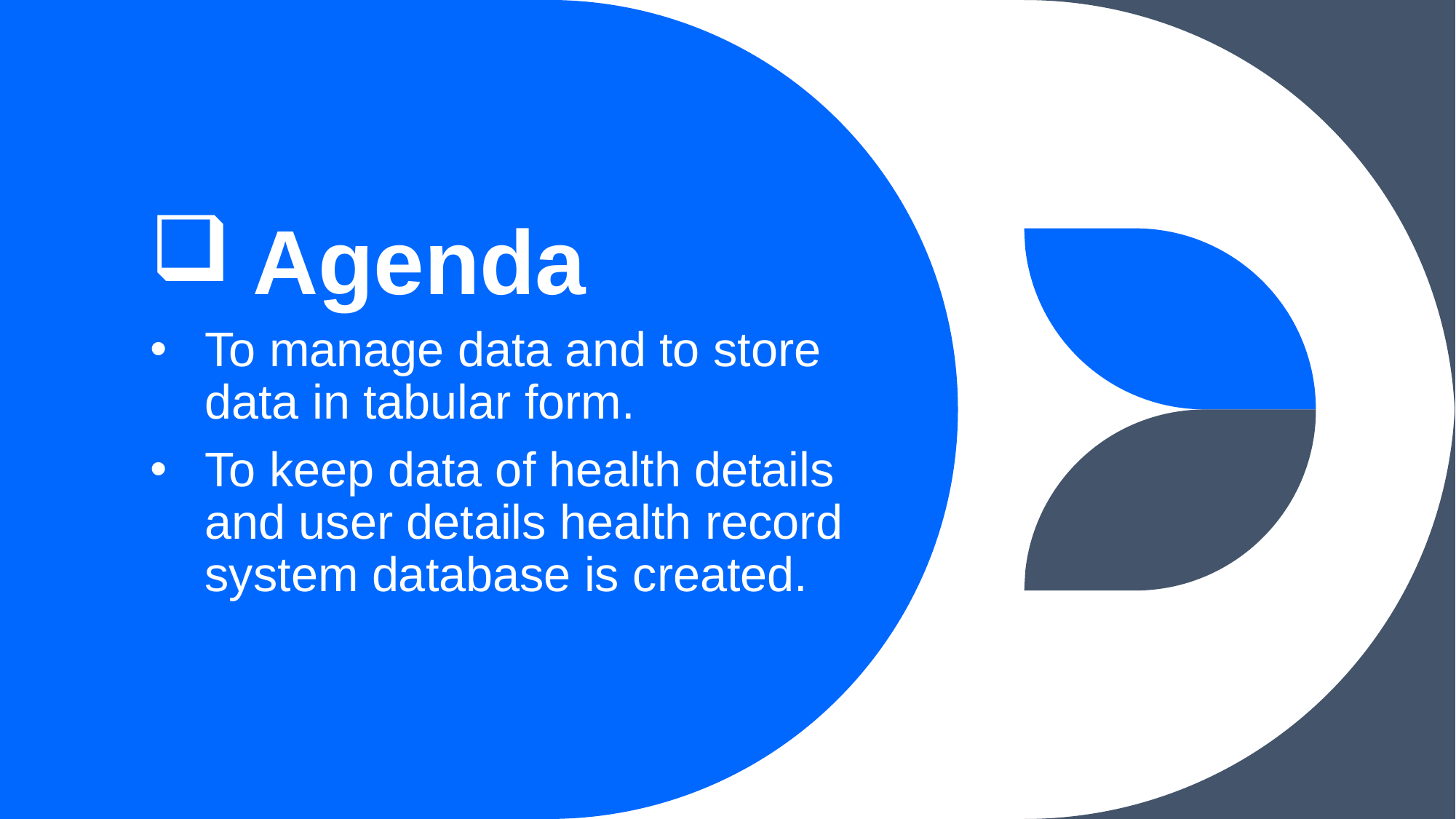

# Agenda
To manage data and to store data in tabular form.
To keep data of health details and user details health record system database is created.